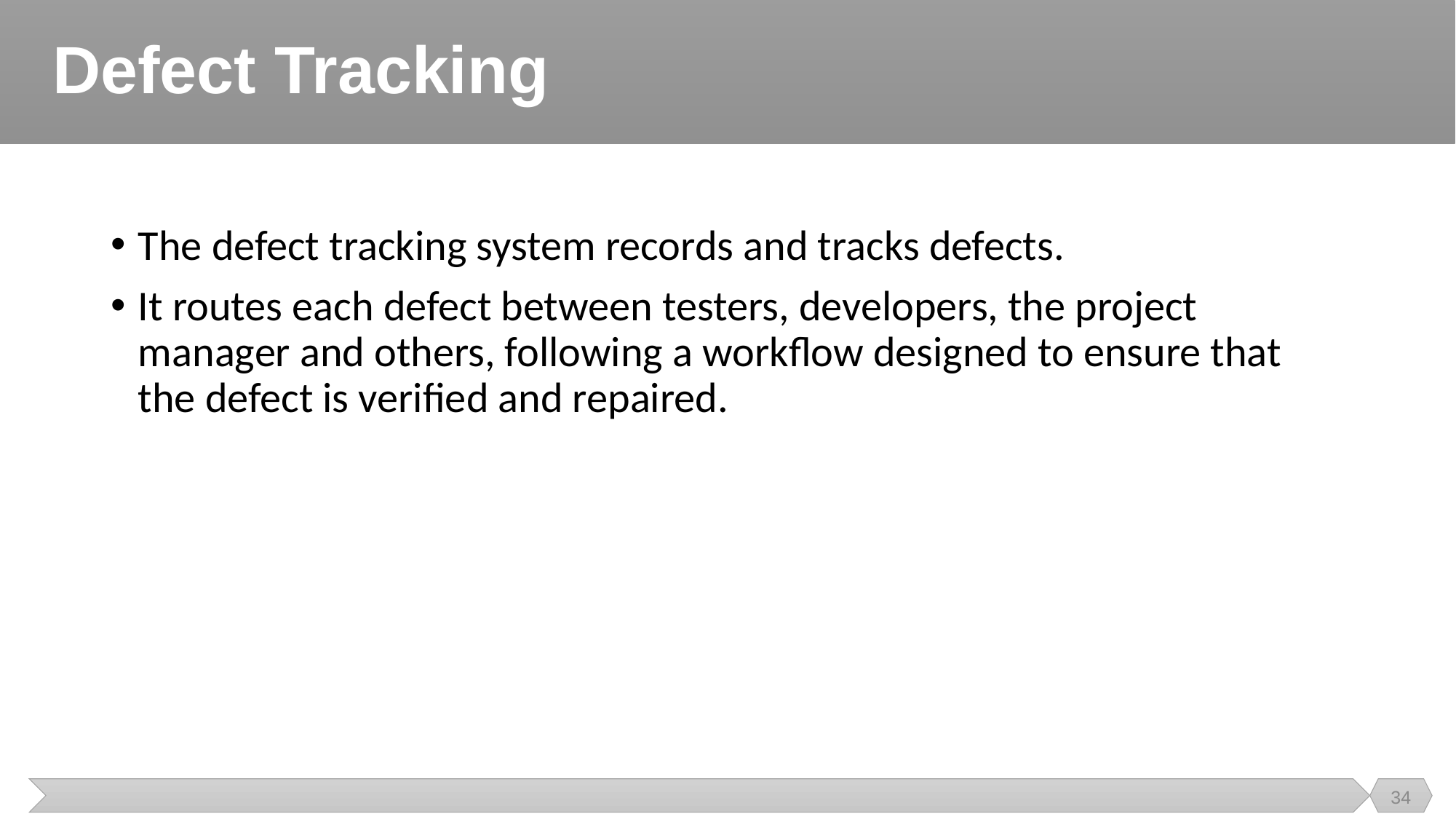

# Defect Tracking
The defect tracking system records and tracks defects.
It routes each defect between testers, developers, the project manager and others, following a workflow designed to ensure that the defect is verified and repaired.
34